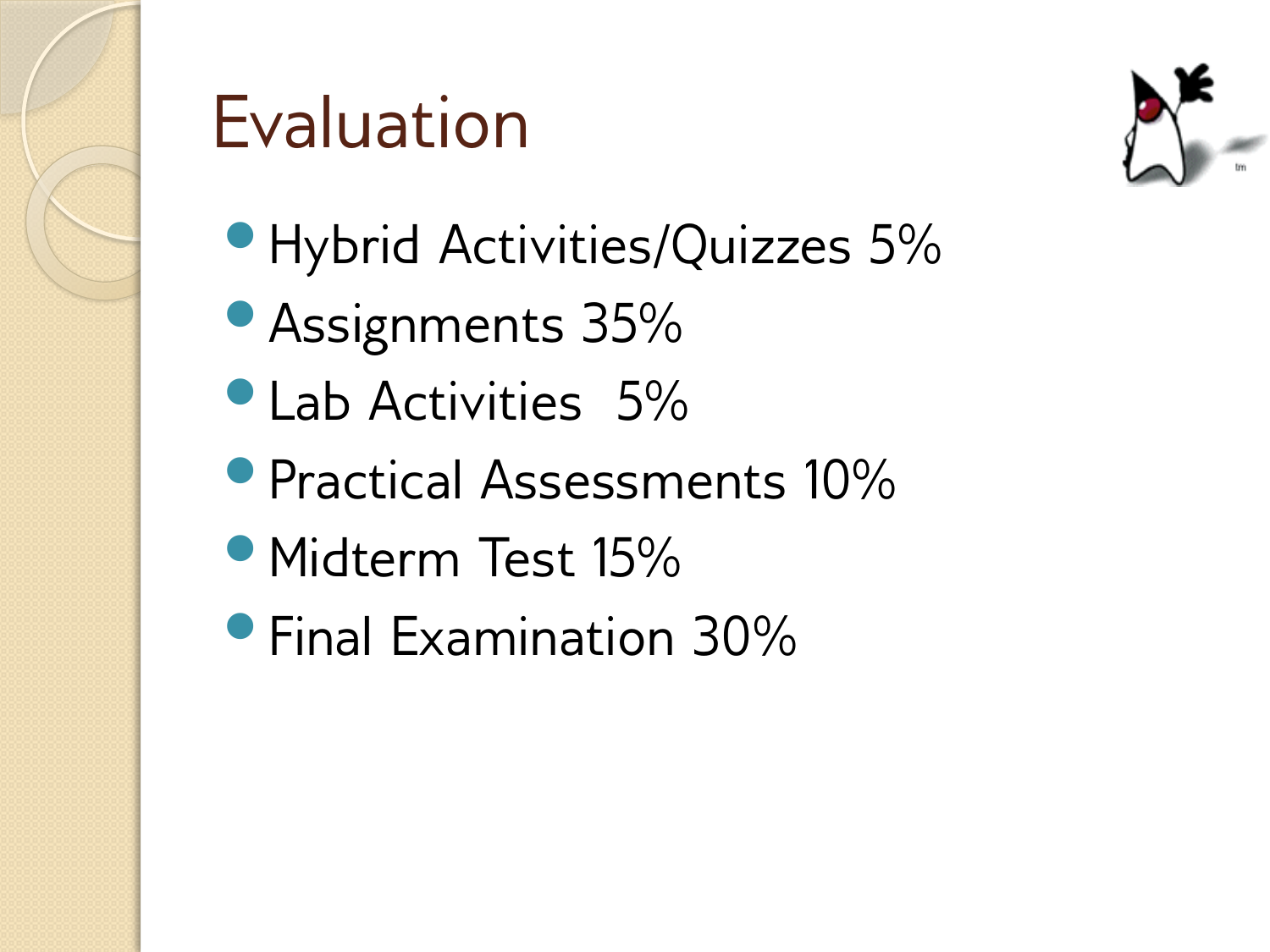

# Evaluation
Hybrid Activities/Quizzes 5%
Assignments 35%
Lab Activities  5%
Practical Assessments 10%
Midterm Test 15%
Final Examination 30%